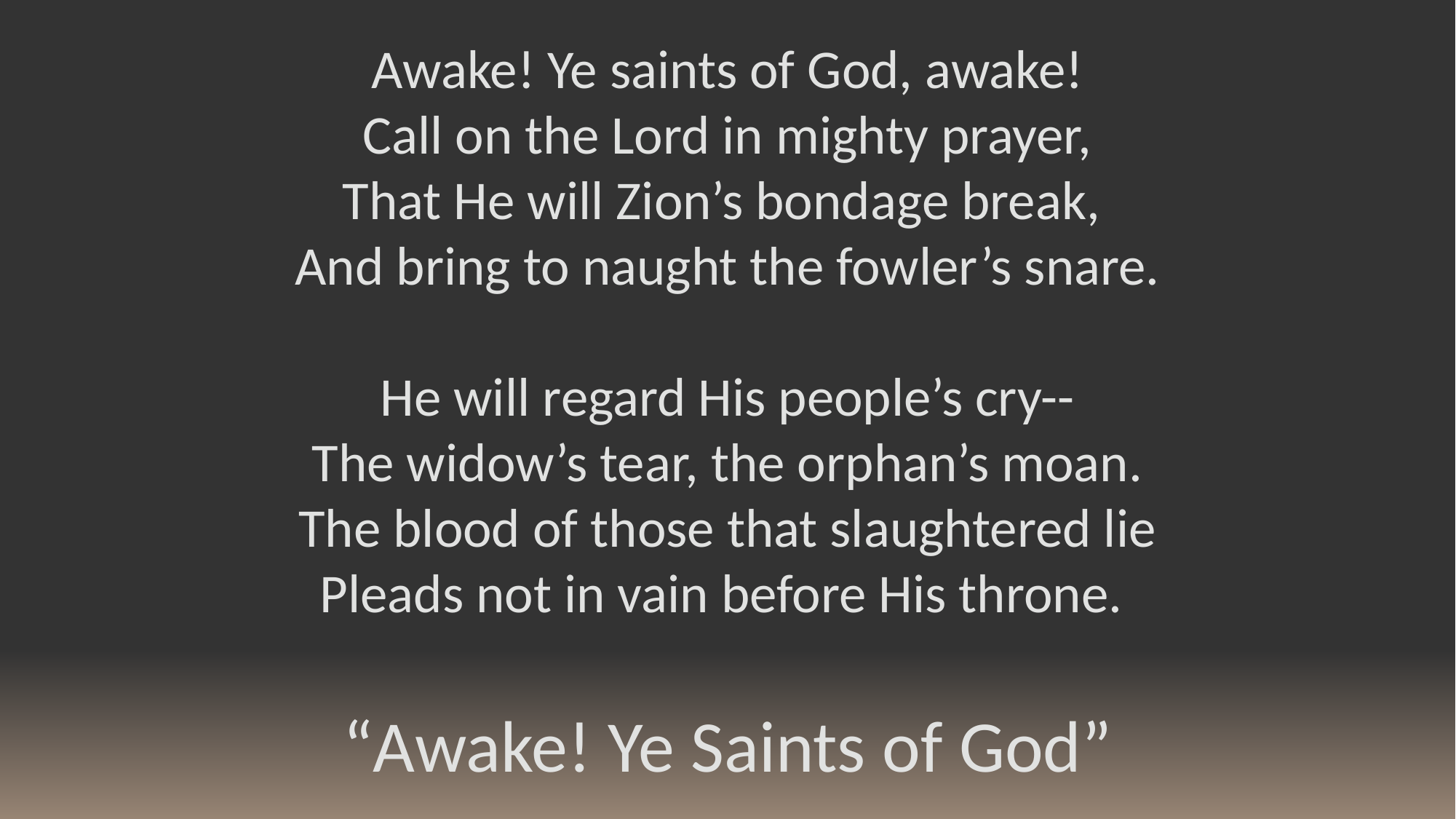

Awake! Ye saints of God, awake!
Call on the Lord in mighty prayer,
That He will Zion’s bondage break,
And bring to naught the fowler’s snare.

He will regard His people’s cry--
The widow’s tear, the orphan’s moan.
The blood of those that slaughtered lie
Pleads not in vain before His throne.

“Awake! Ye Saints of God”